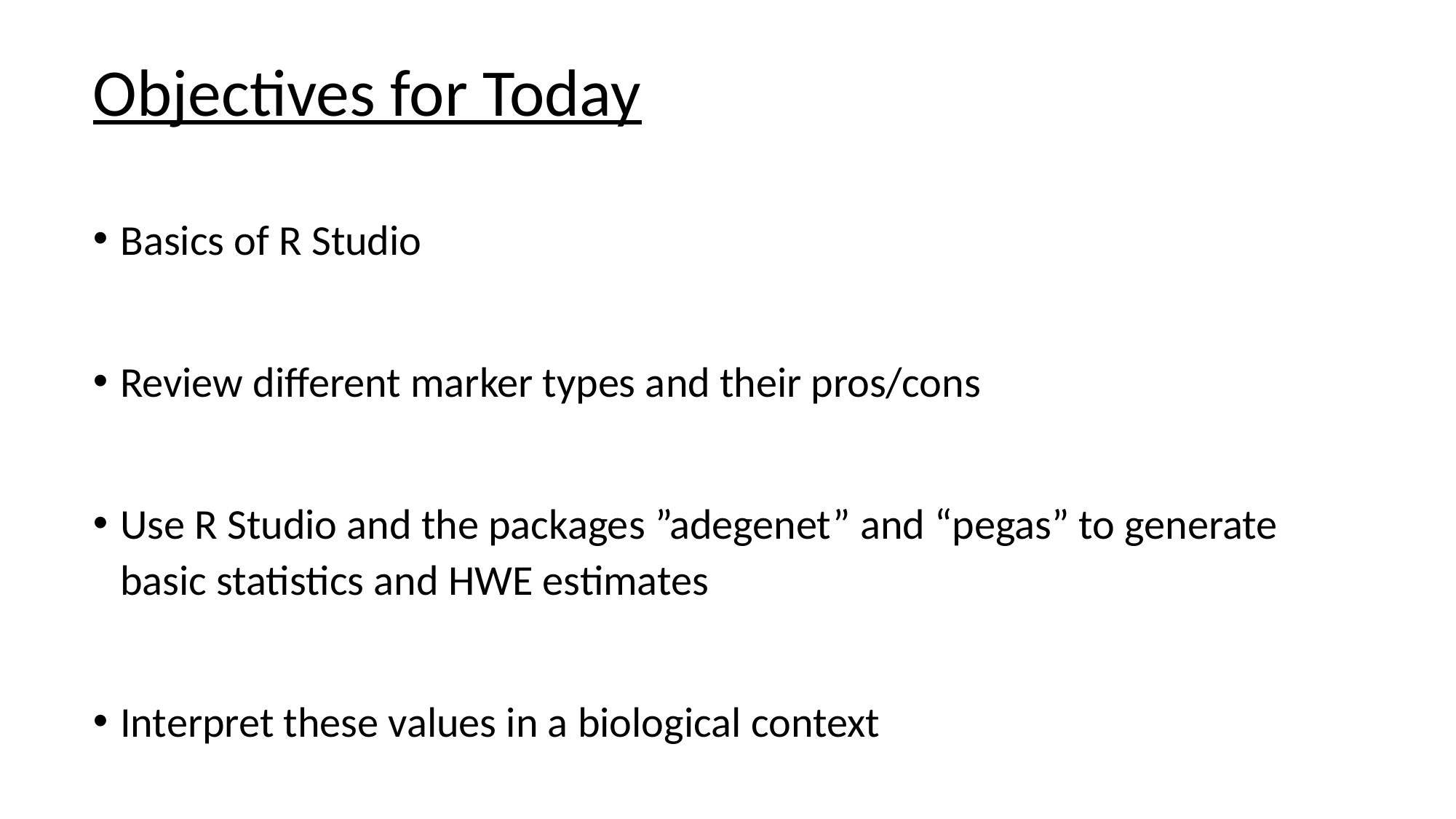

# Objectives for Today
Basics of R Studio

Review different marker types and their pros/cons

Use R Studio and the packages ”adegenet” and “pegas” to generate basic statistics and HWE estimates

Interpret these values in a biological context